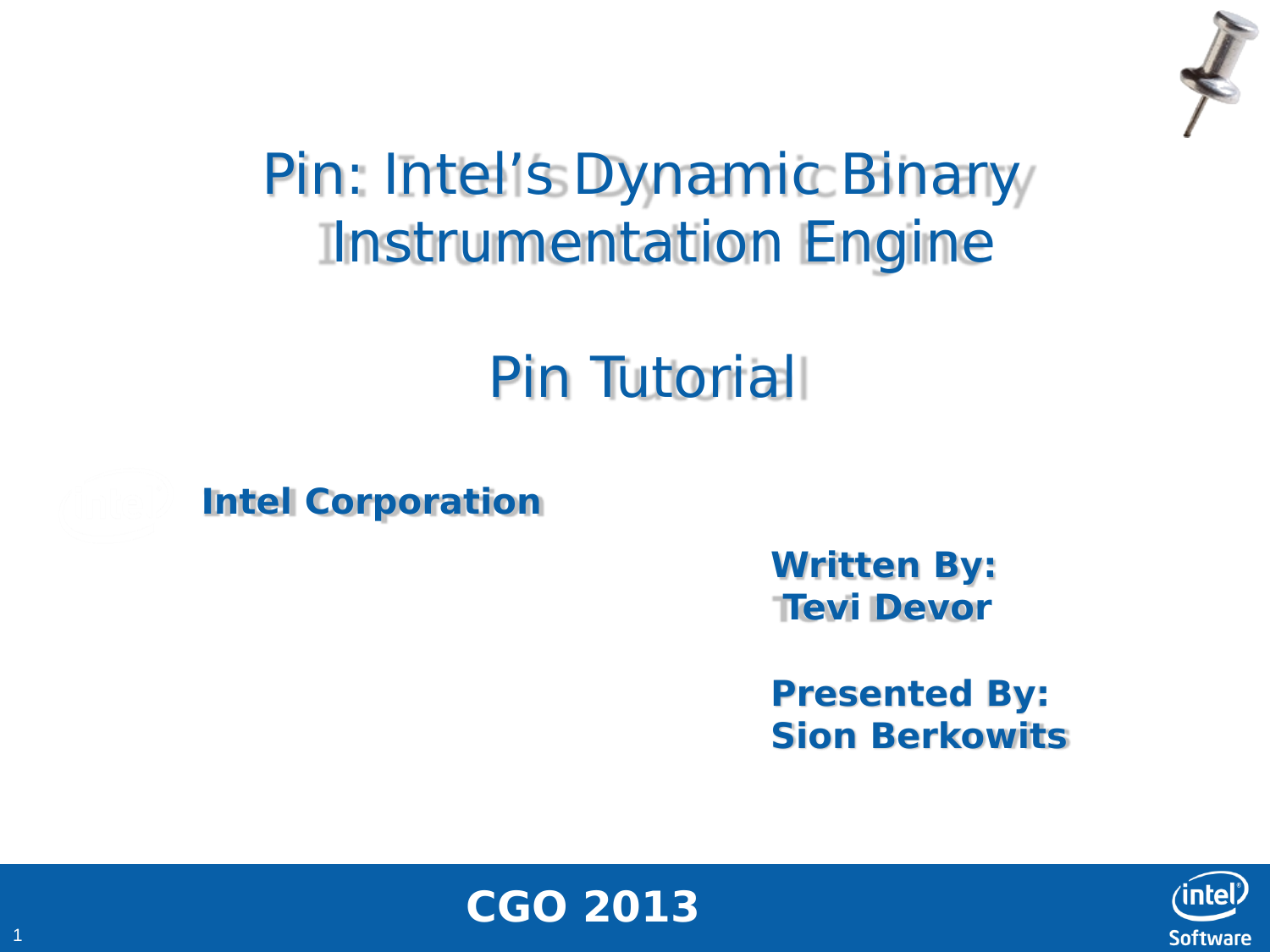

# Pin: Intel’s Dynamic Binary  Instrumentation Engine

Pin Tutorial

Intel Corporation

Written By:  Tevi Devor

Presented By:  Sion Berkowits

CGO 2013
1